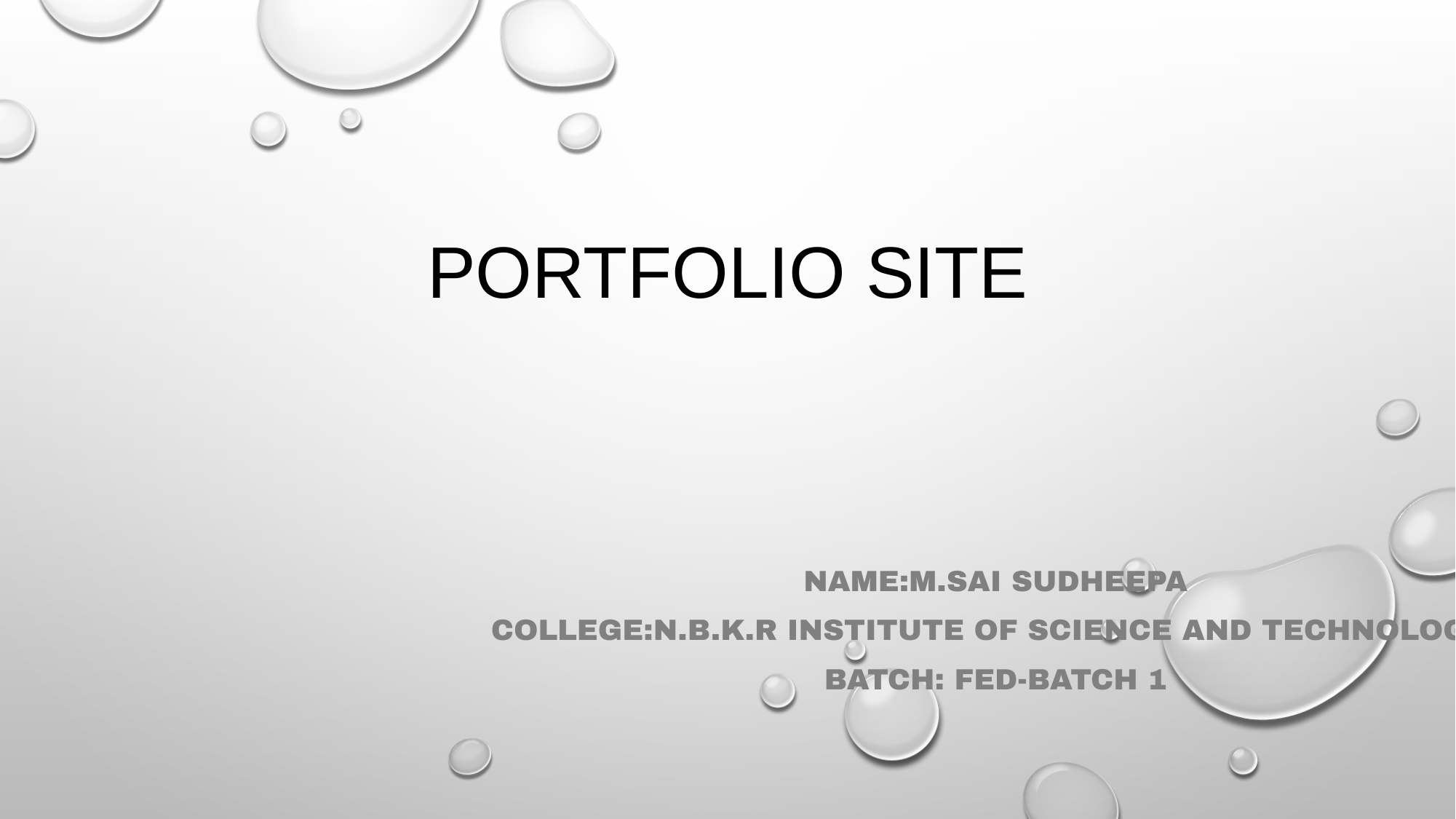

# Portfolio site
Name:m.sai sudheepa
College:n.b.k.r Institute of science and technology
Batch: fed-batch 1